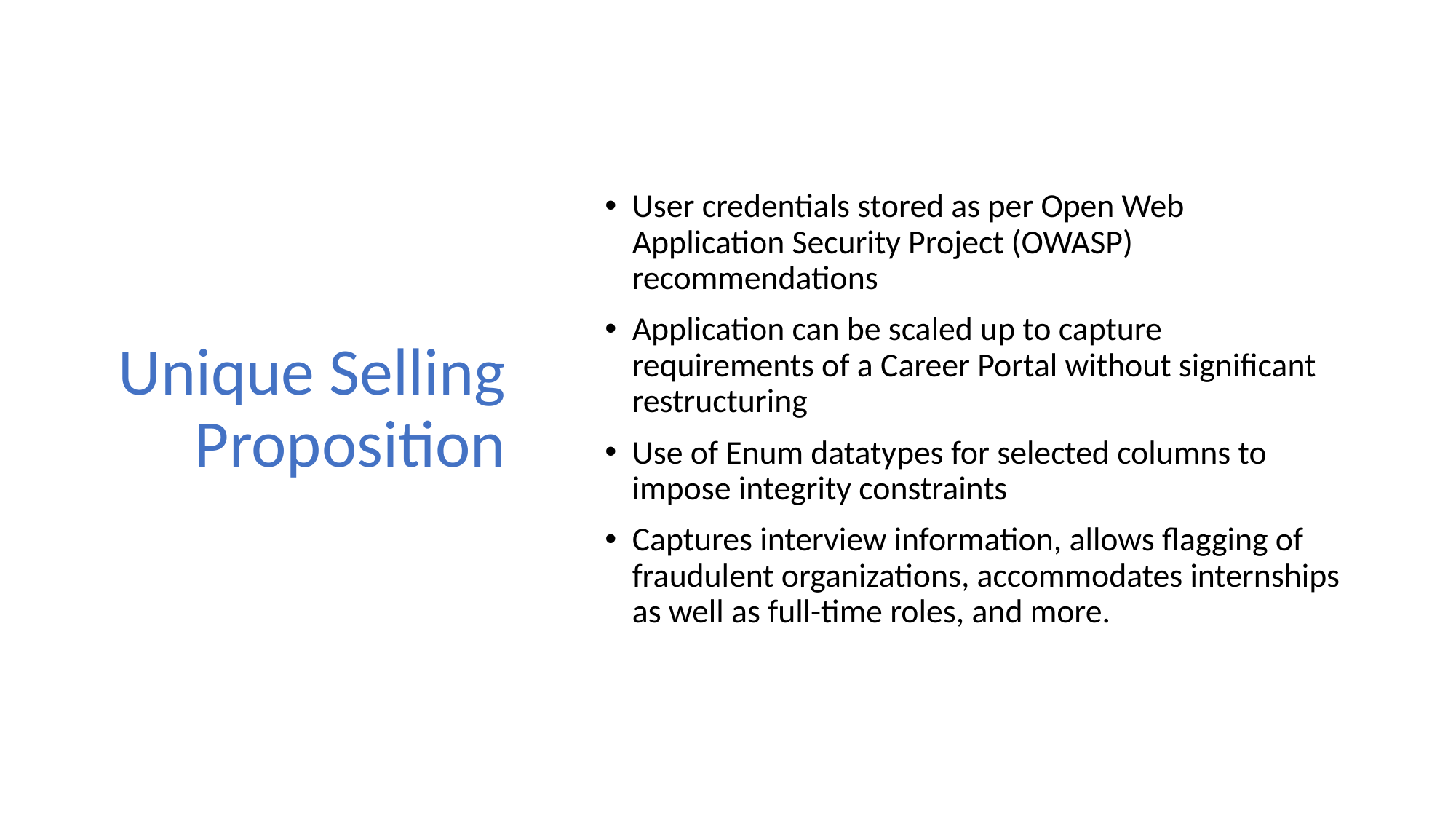

# Unique Selling Proposition
User credentials stored as per Open Web Application Security Project (OWASP) recommendations
Application can be scaled up to capture requirements of a Career Portal without significant restructuring
Use of Enum datatypes for selected columns to impose integrity constraints
Captures interview information, allows flagging of fraudulent organizations, accommodates internships as well as full-time roles, and more.